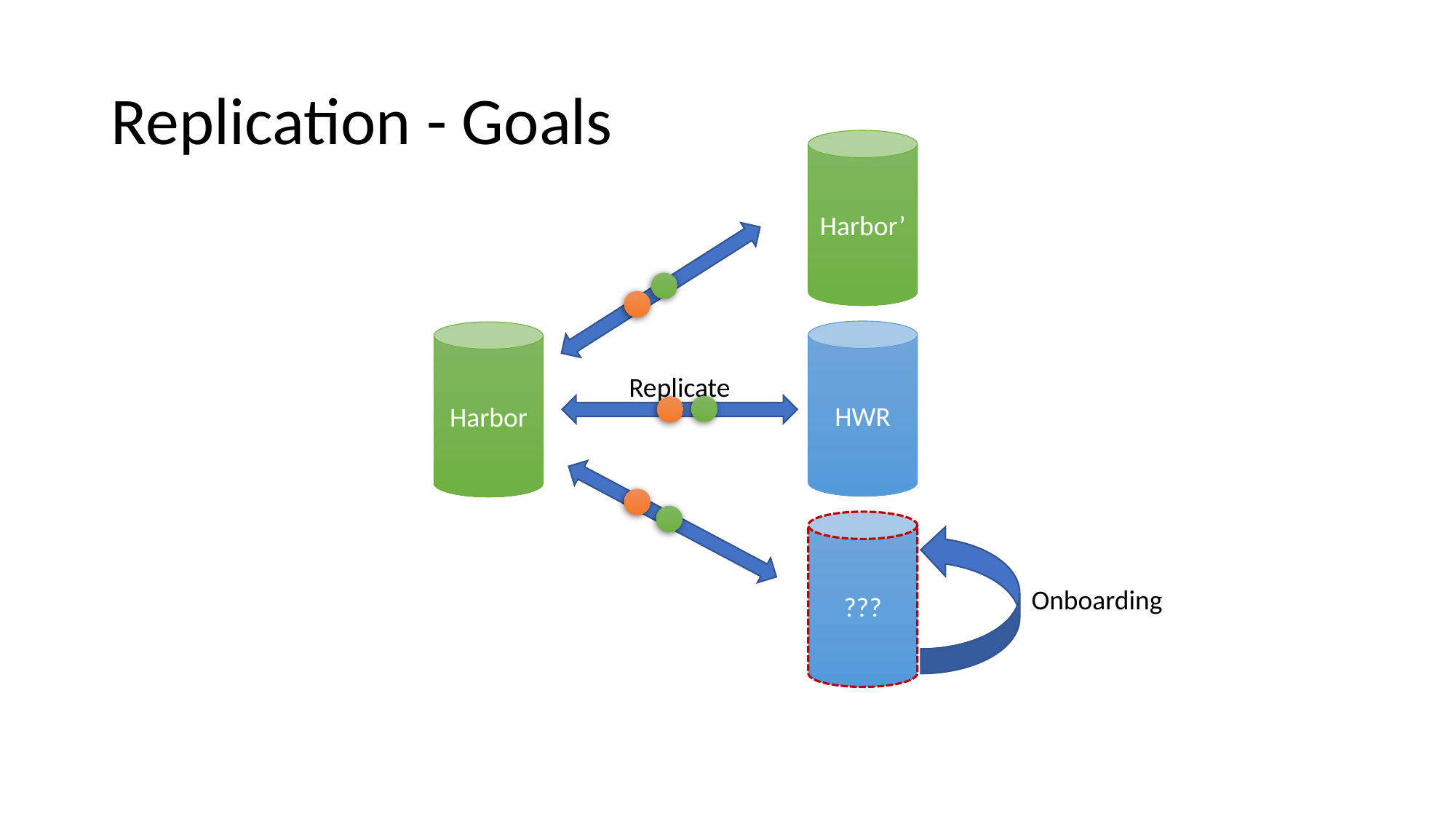

# Replication - Goals
Harbor’

HWR
Harbor
Replicate

???

Onboarding